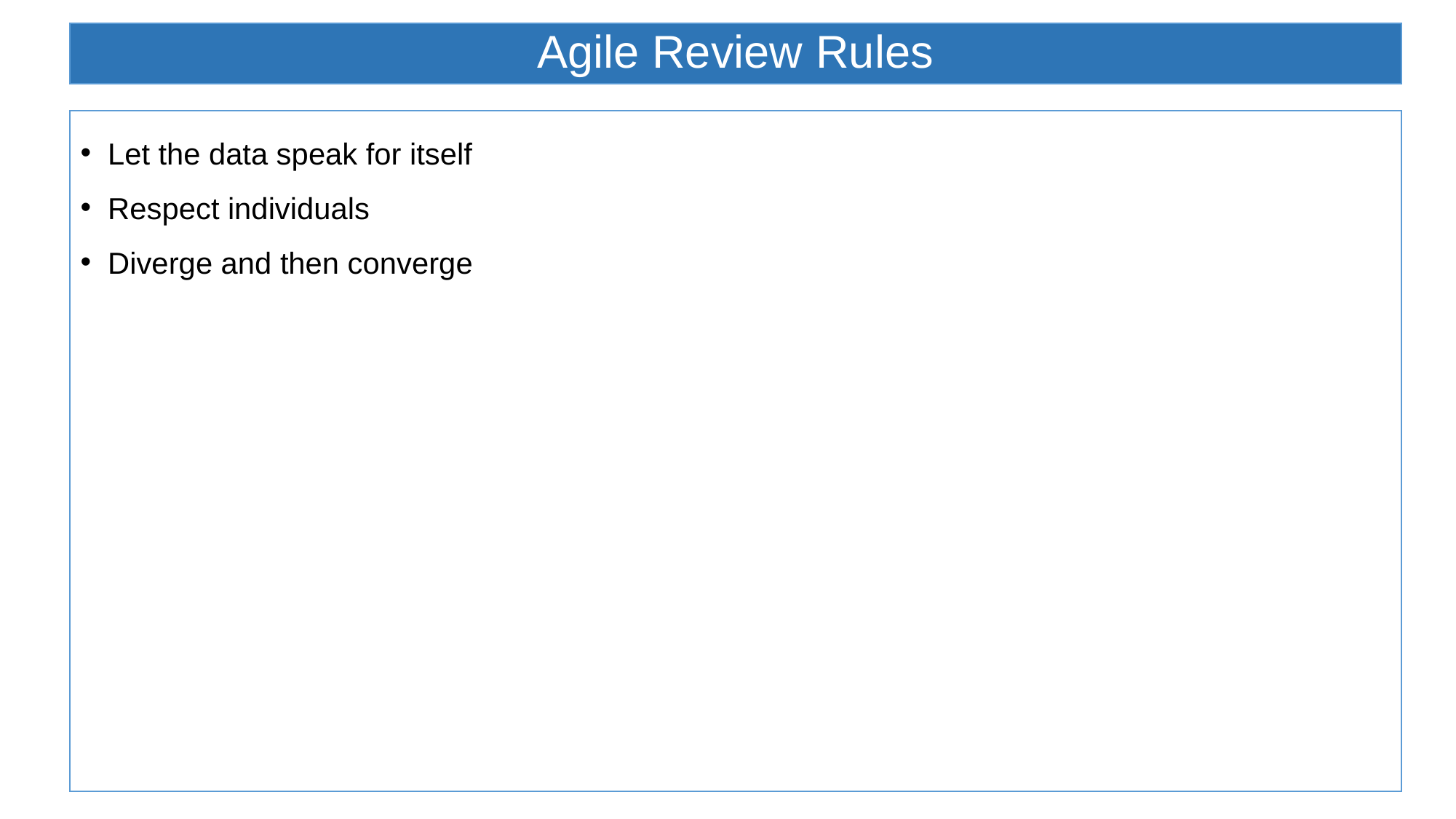

# Agile Review Rules
Let the data speak for itself
Respect individuals
Diverge and then converge